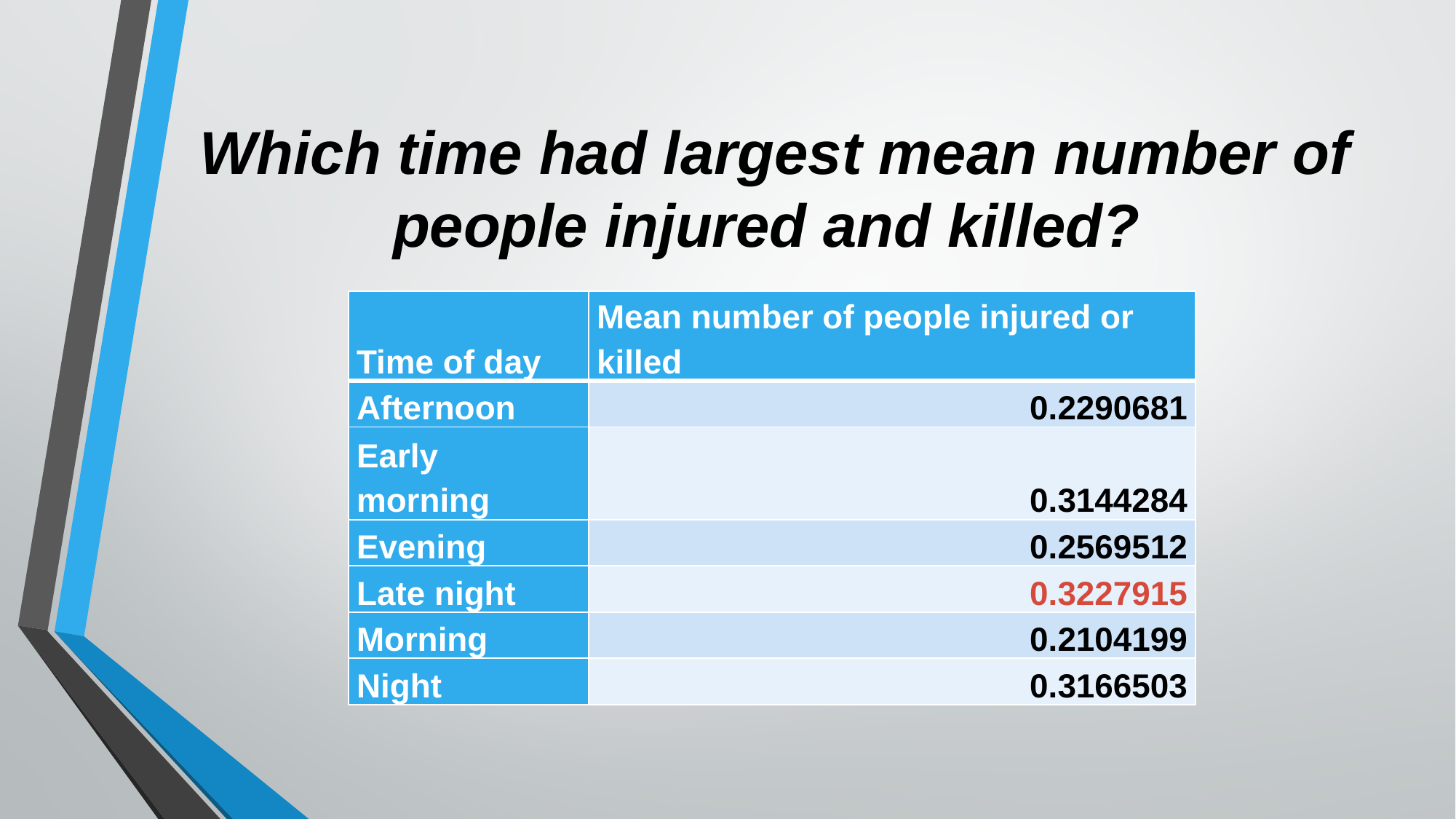

# Which time had largest mean number of people injured and killed?

| Time of day | Mean number of people injured or killed |
| --- | --- |
| Afternoon | 0.2290681 |
| Early morning | 0.3144284 |
| Evening | 0.2569512 |
| Late night | 0.3227915 |
| Morning | 0.2104199 |
| Night | 0.3166503 |